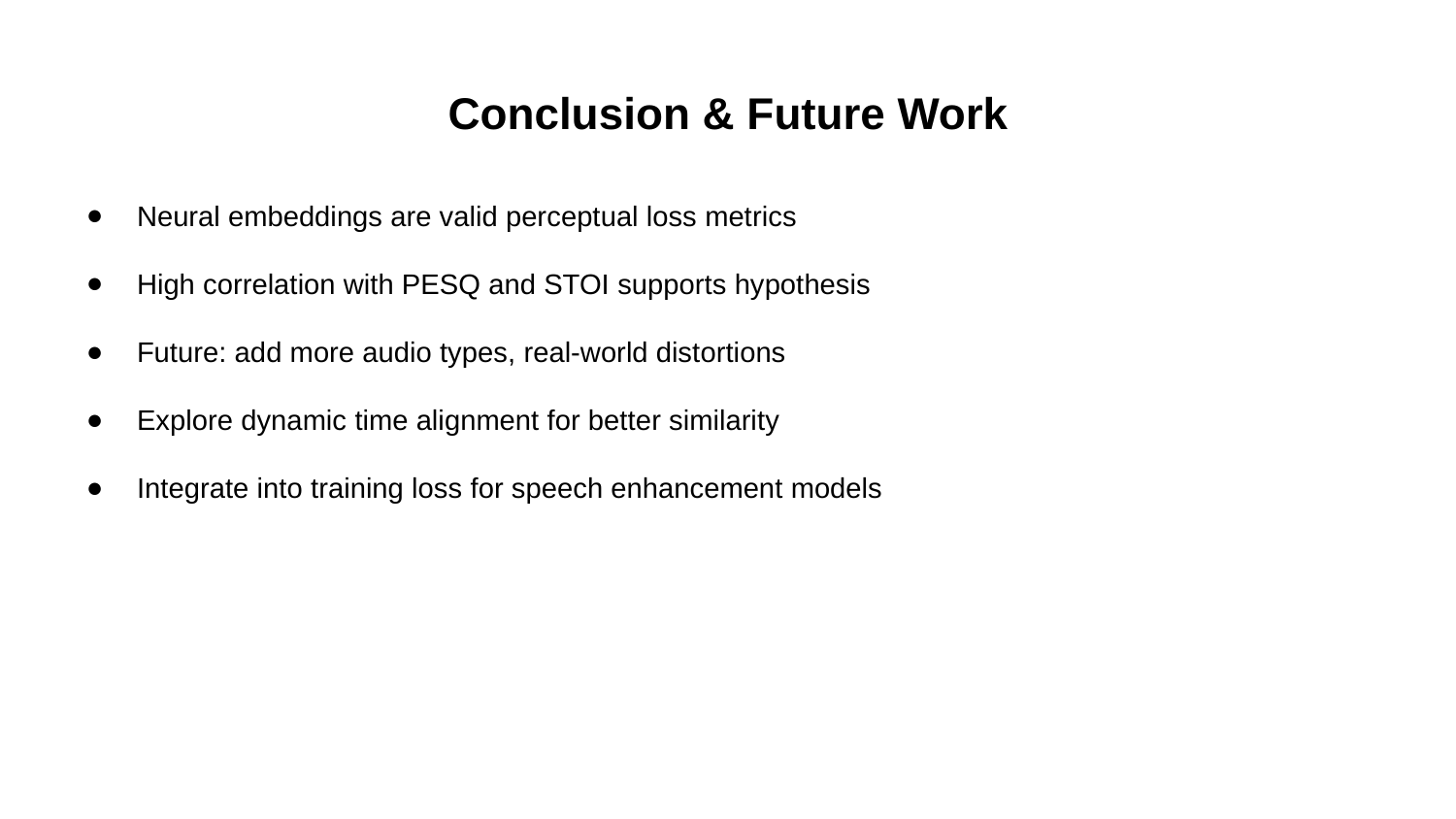

# Conclusion & Future Work
Neural embeddings are valid perceptual loss metrics
High correlation with PESQ and STOI supports hypothesis
Future: add more audio types, real-world distortions
Explore dynamic time alignment for better similarity
Integrate into training loss for speech enhancement models